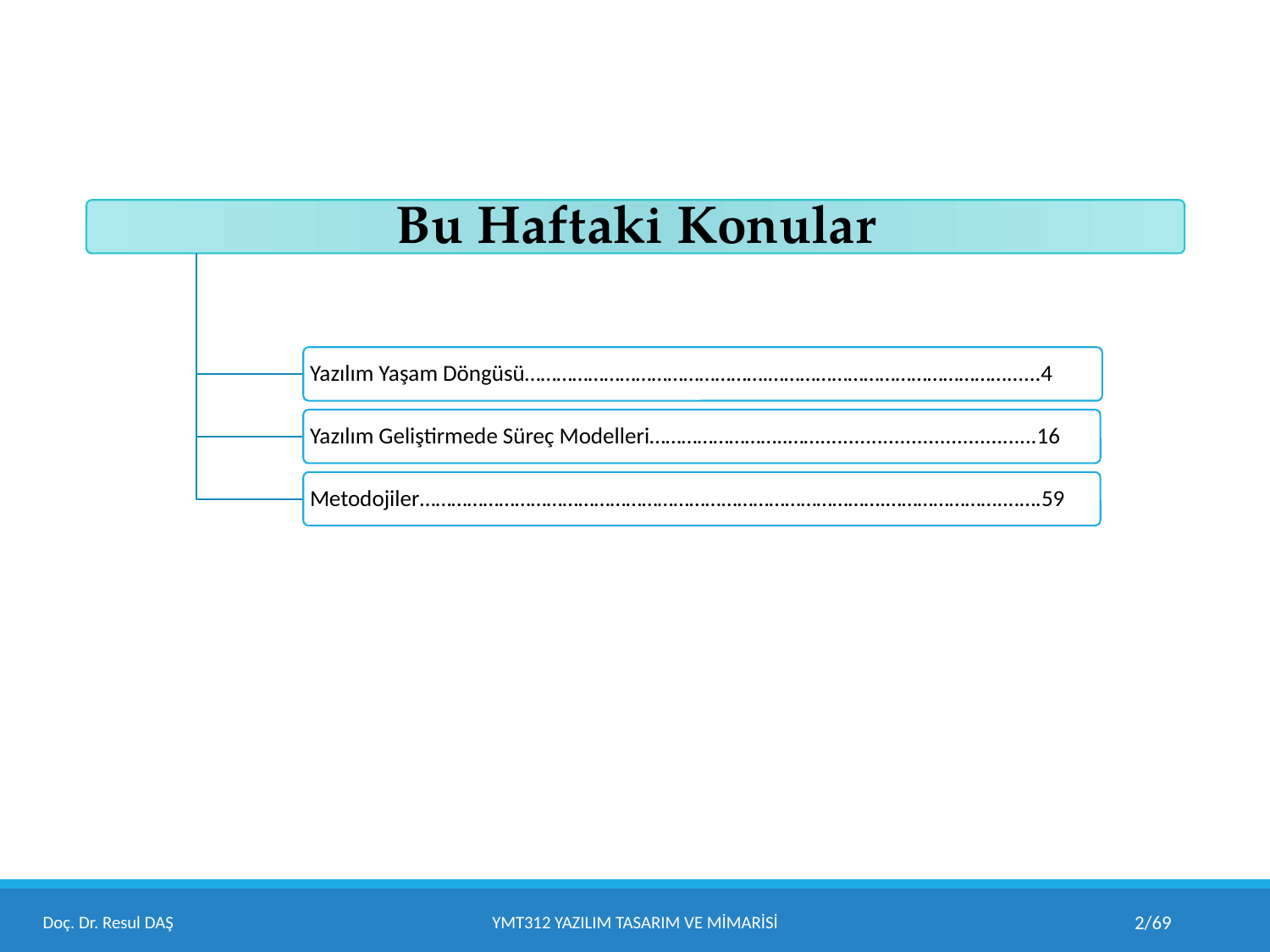

Bu Haftaki Konular
Yazılım Yaşam Döngüsü……………………………………….………………………………………......4
Yazılım Geliştirmede Süreç Modelleri……………………..……......................................16
Metodojiler…………………………………………………………………………….…………………....….59
2/69
Doç. Dr. Resul DAŞ
YMT312 Yazılım Tasarım ve Mimarisi